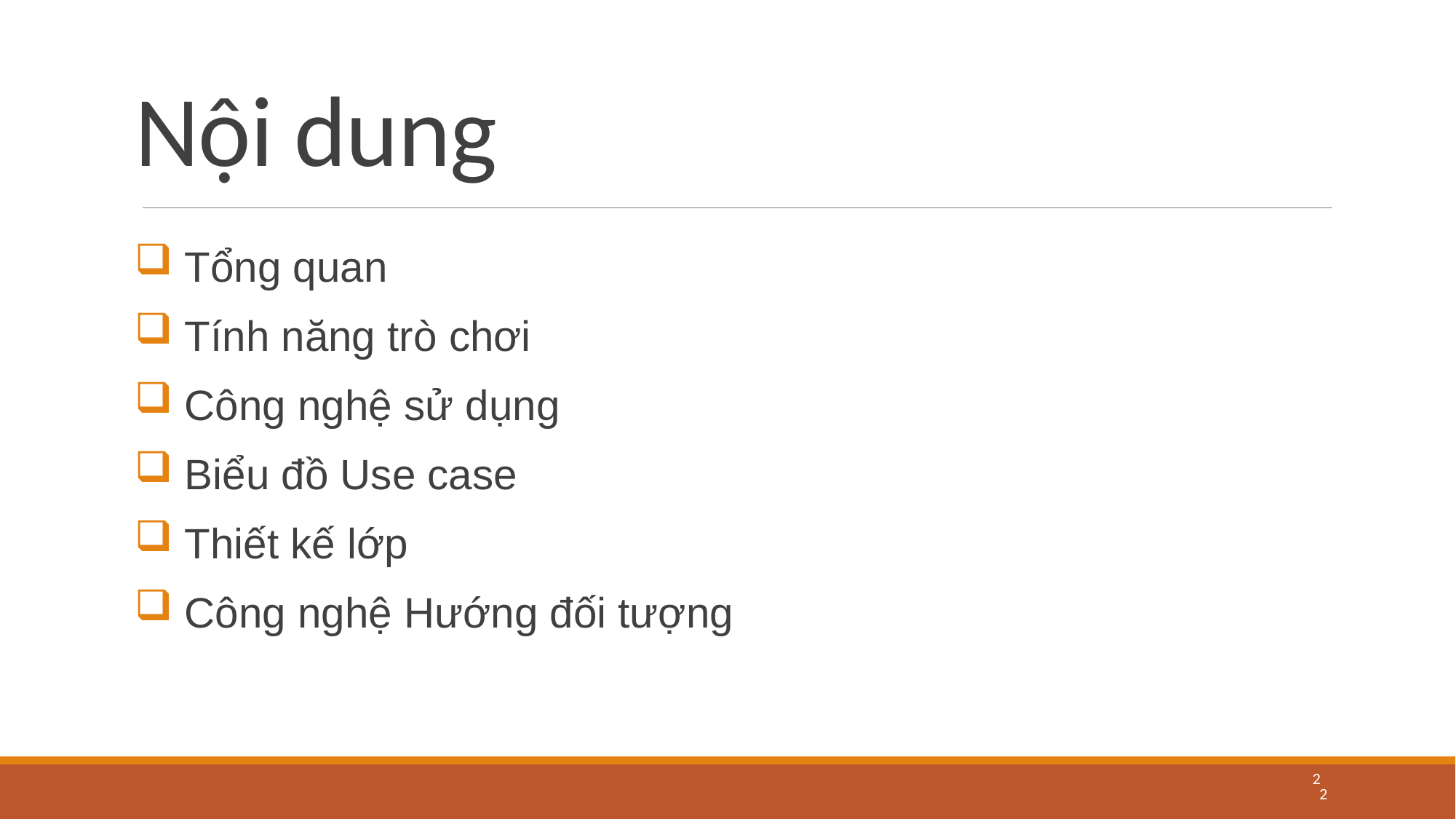

Nội dung
 Tổng quan
 Tính năng trò chơi
 Công nghệ sử dụng
 Biểu đồ Use case
 Thiết kế lớp
 Công nghệ Hướng đối tượng
2
2